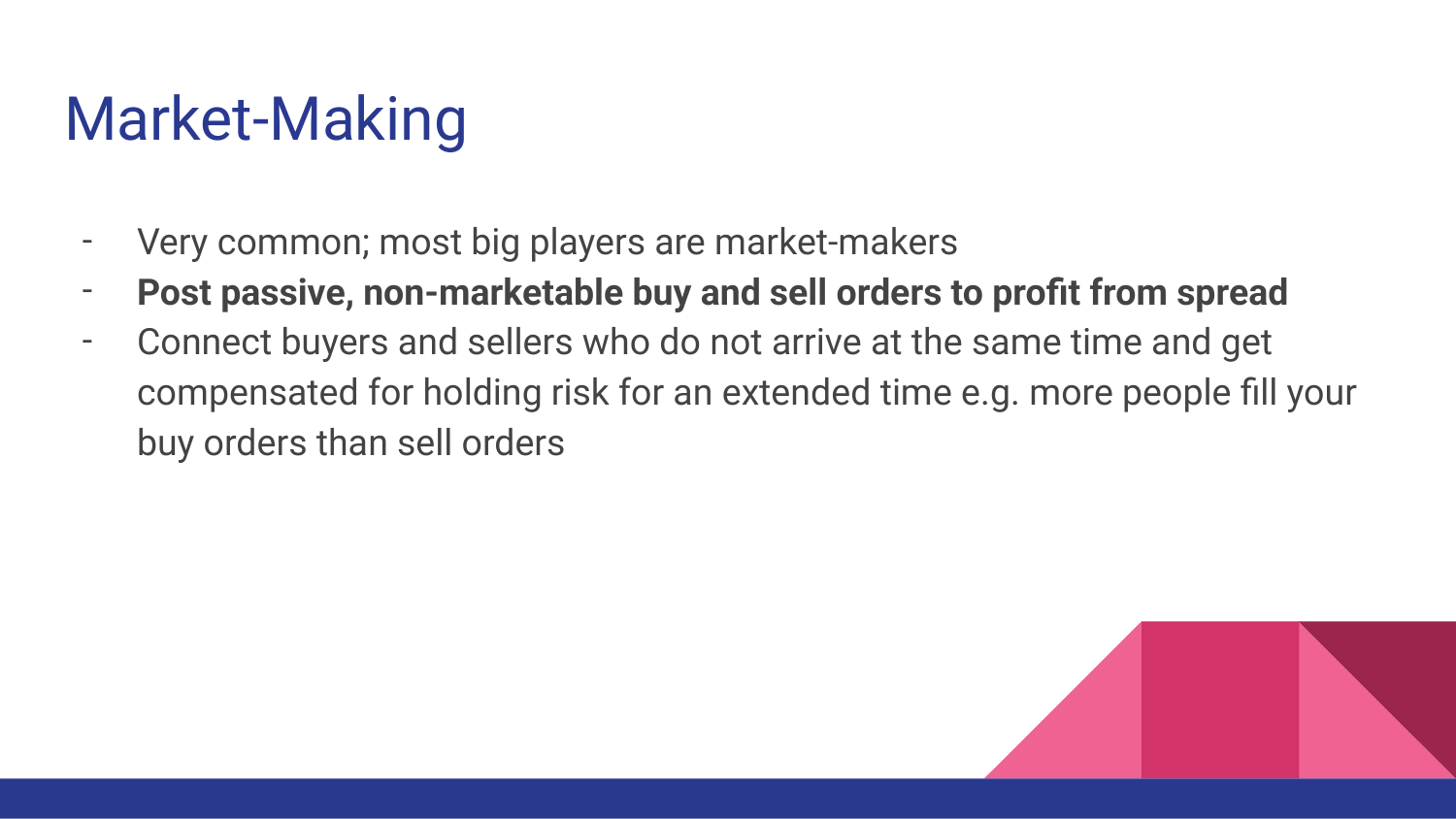

# Market-Making
Very common; most big players are market-makers
Post passive, non-marketable buy and sell orders to profit from spread
Connect buyers and sellers who do not arrive at the same time and get compensated for holding risk for an extended time e.g. more people fill your buy orders than sell orders